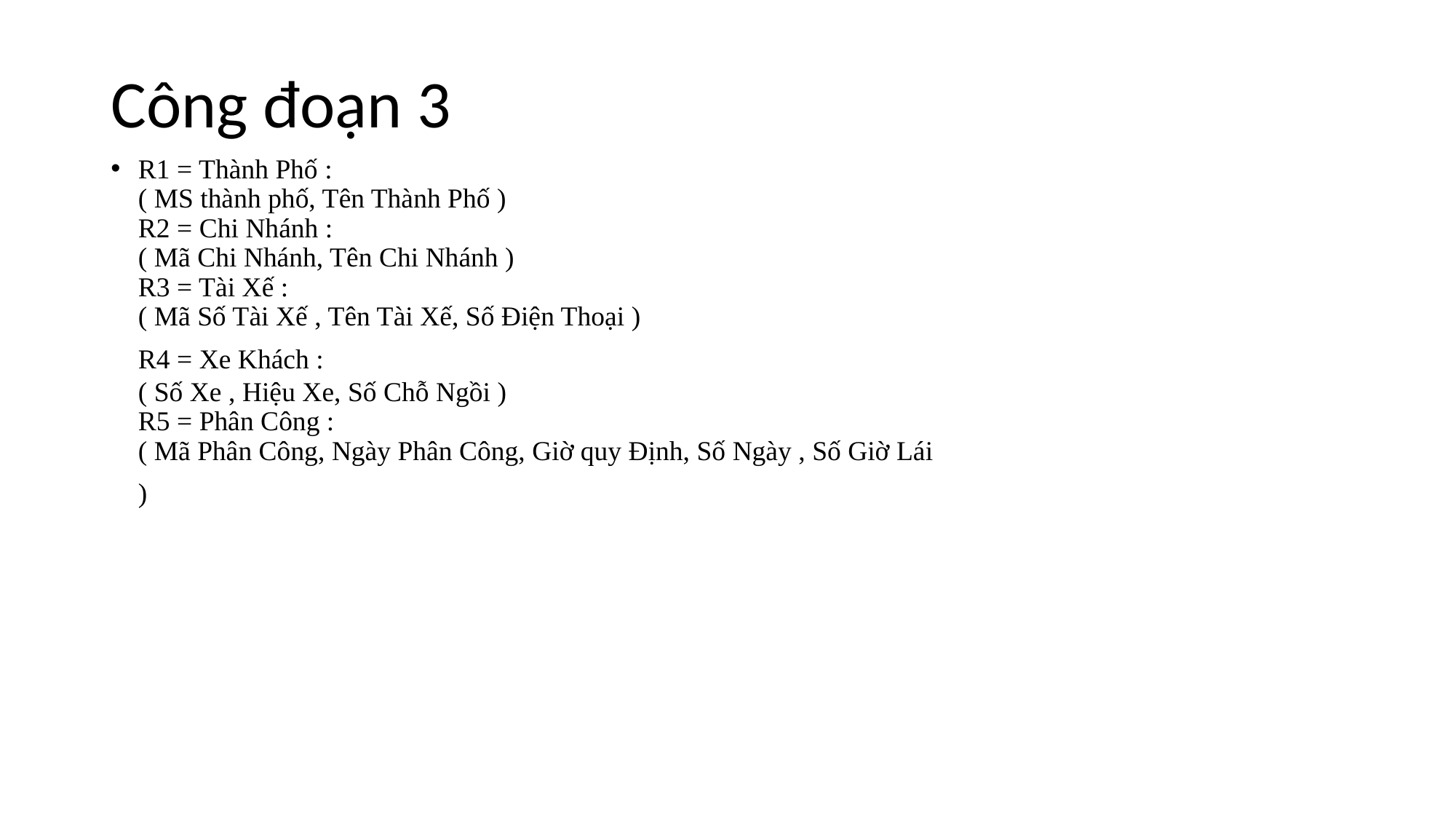

# Công đoạn 3
R1 = Thành Phố :
( MS thành phố, Tên Thành Phố )
R2 = Chi Nhánh :
( Mã Chi Nhánh, Tên Chi Nhánh )
R3 = Tài Xế :
( Mã Số Tài Xế , Tên Tài Xế, Số Điện Thoại )
R4 = Xe Khách :
( Số Xe , Hiệu Xe, Số Chỗ Ngồi )
R5 = Phân Công :
( Mã Phân Công, Ngày Phân Công, Giờ quy Định, Số Ngày , Số Giờ Lái
)